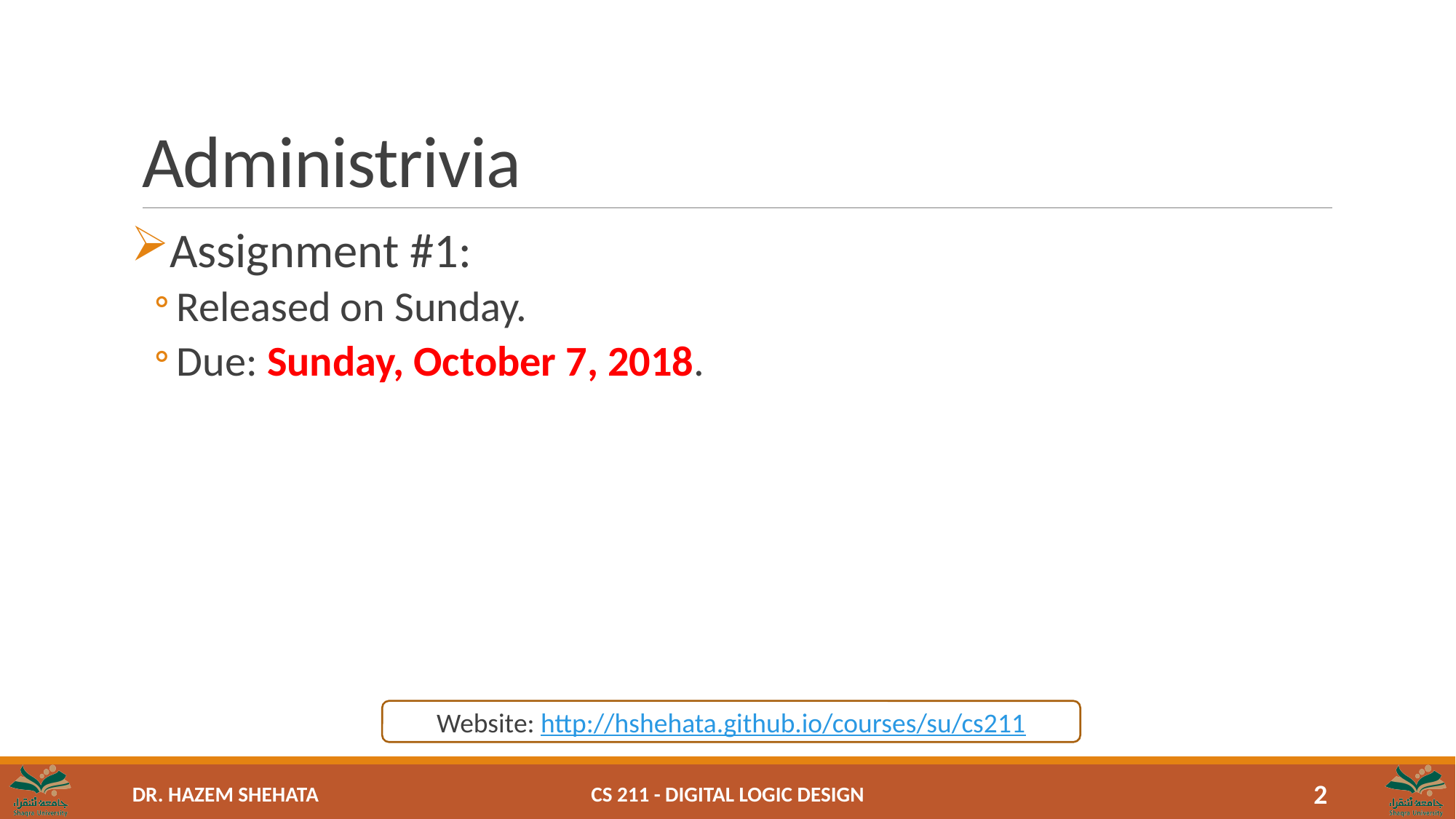

# Administrivia
Assignment #1:
Released on Sunday.
Due: Sunday, October 7, 2018.

Website: http://hshehata.github.io/courses/su/cs211
CS 211 - Digital Logic Design
2